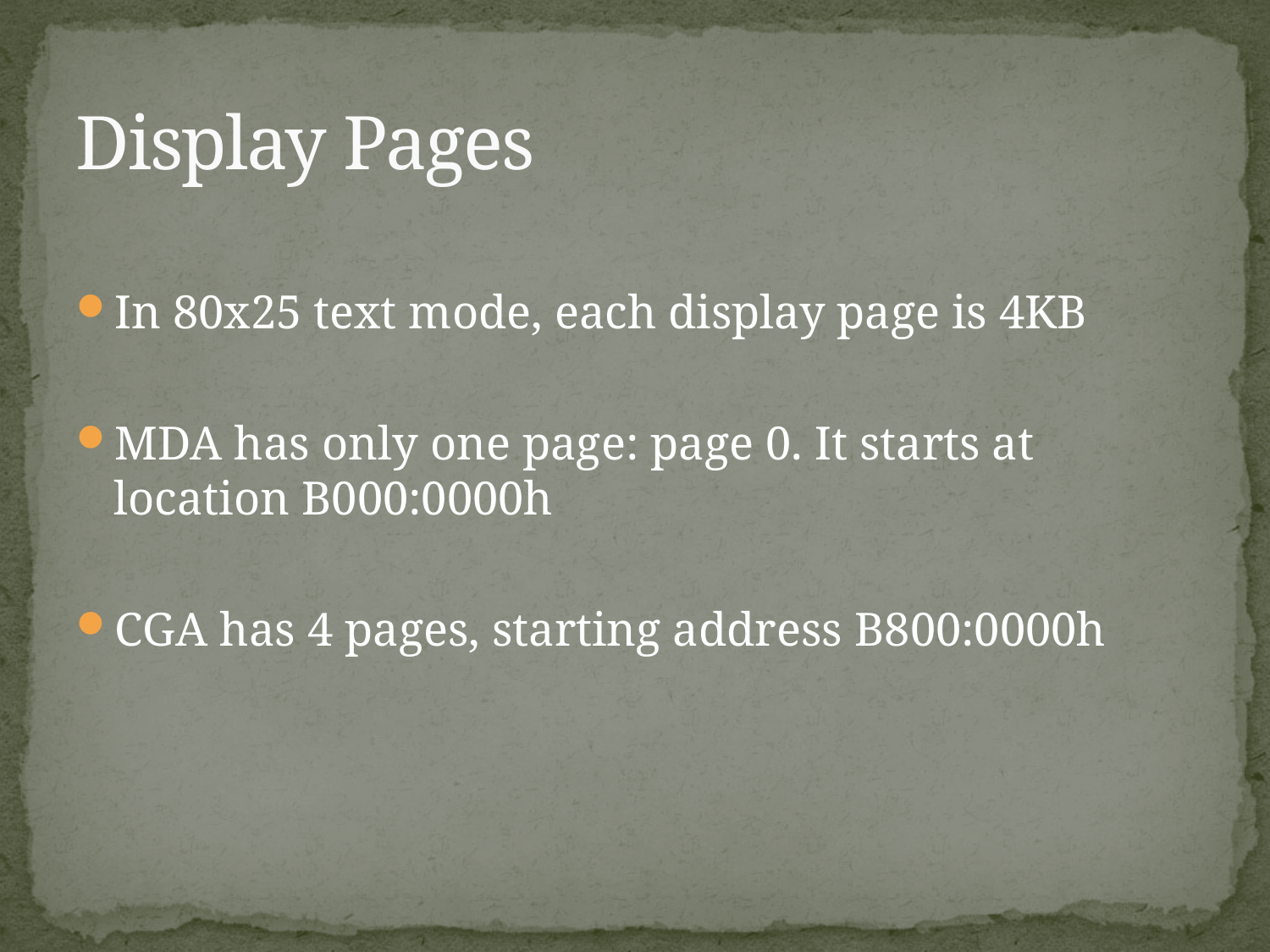

# Display Pages

In 80x25 text mode, each display page is 4KB

MDA has only one page: page 0. It starts at location B000:0000h

CGA has 4 pages, starting address B800:0000h